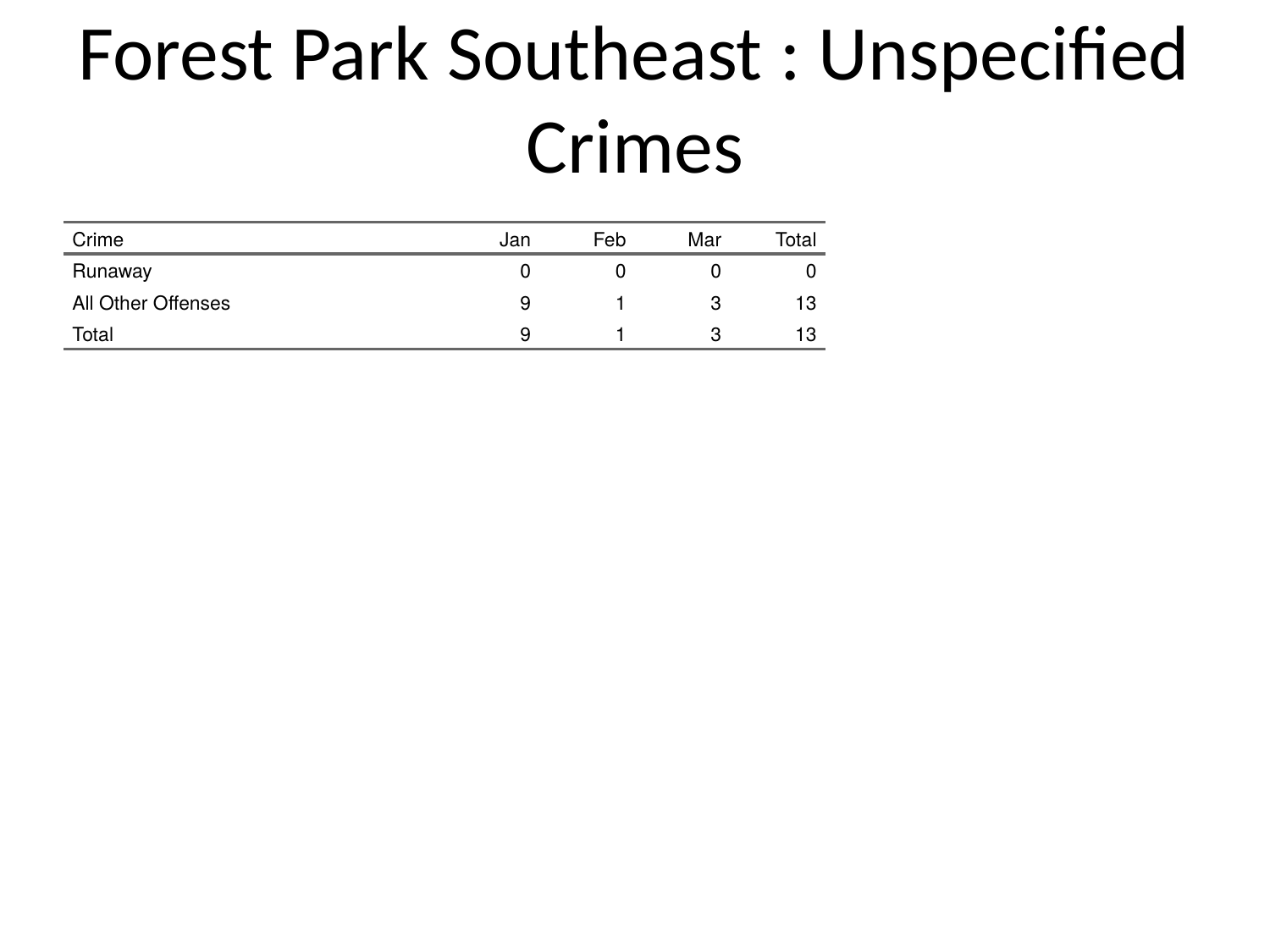

# Forest Park Southeast : Unspecified Crimes
| Crime | Jan | Feb | Mar | Total |
| --- | --- | --- | --- | --- |
| Runaway | 0 | 0 | 0 | 0 |
| All Other Offenses | 9 | 1 | 3 | 13 |
| Total | 9 | 1 | 3 | 13 |